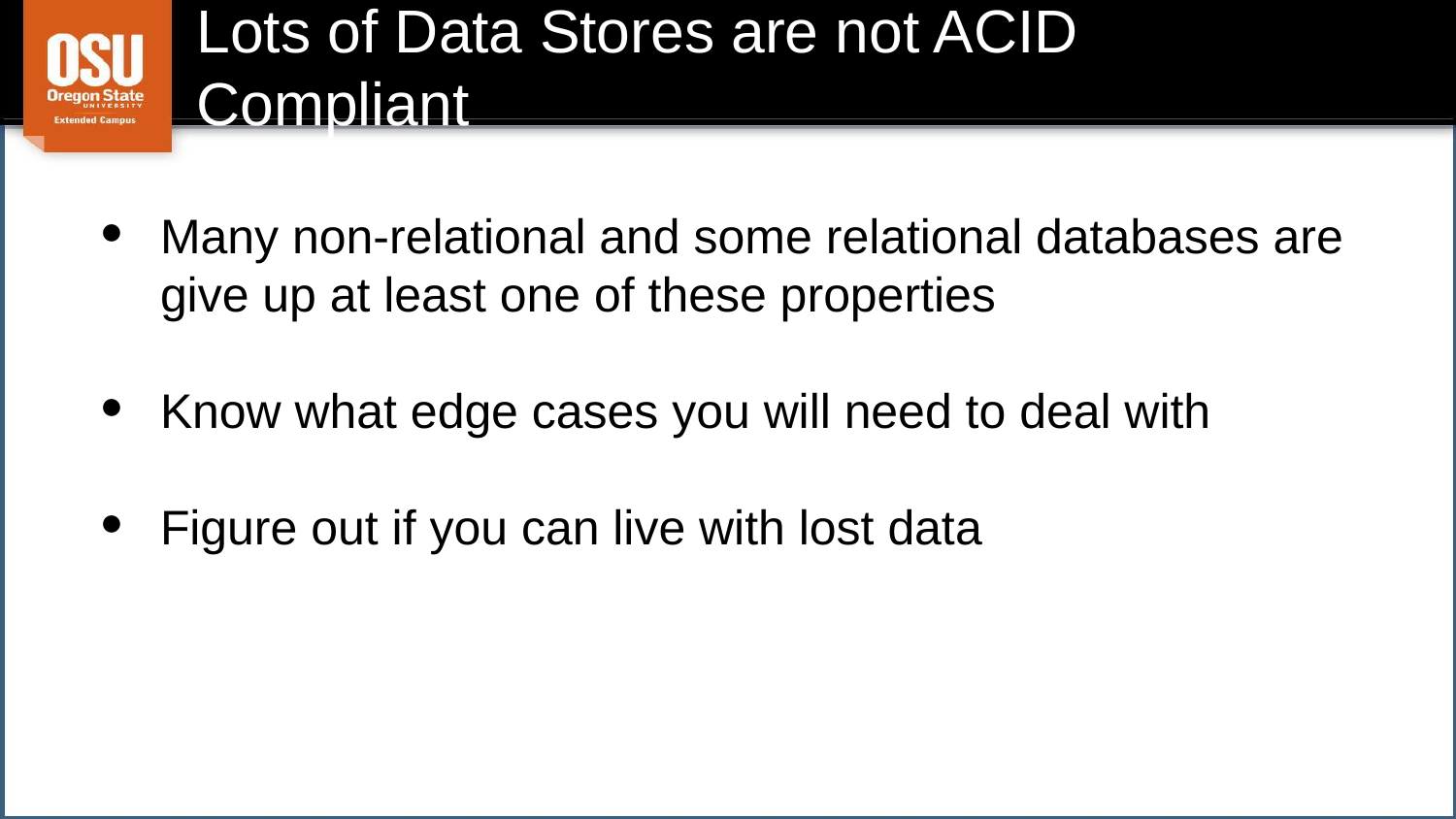

# Lots of Data Stores are not ACID Compliant
Many non-relational and some relational databases are give up at least one of these properties
Know what edge cases you will need to deal with
Figure out if you can live with lost data